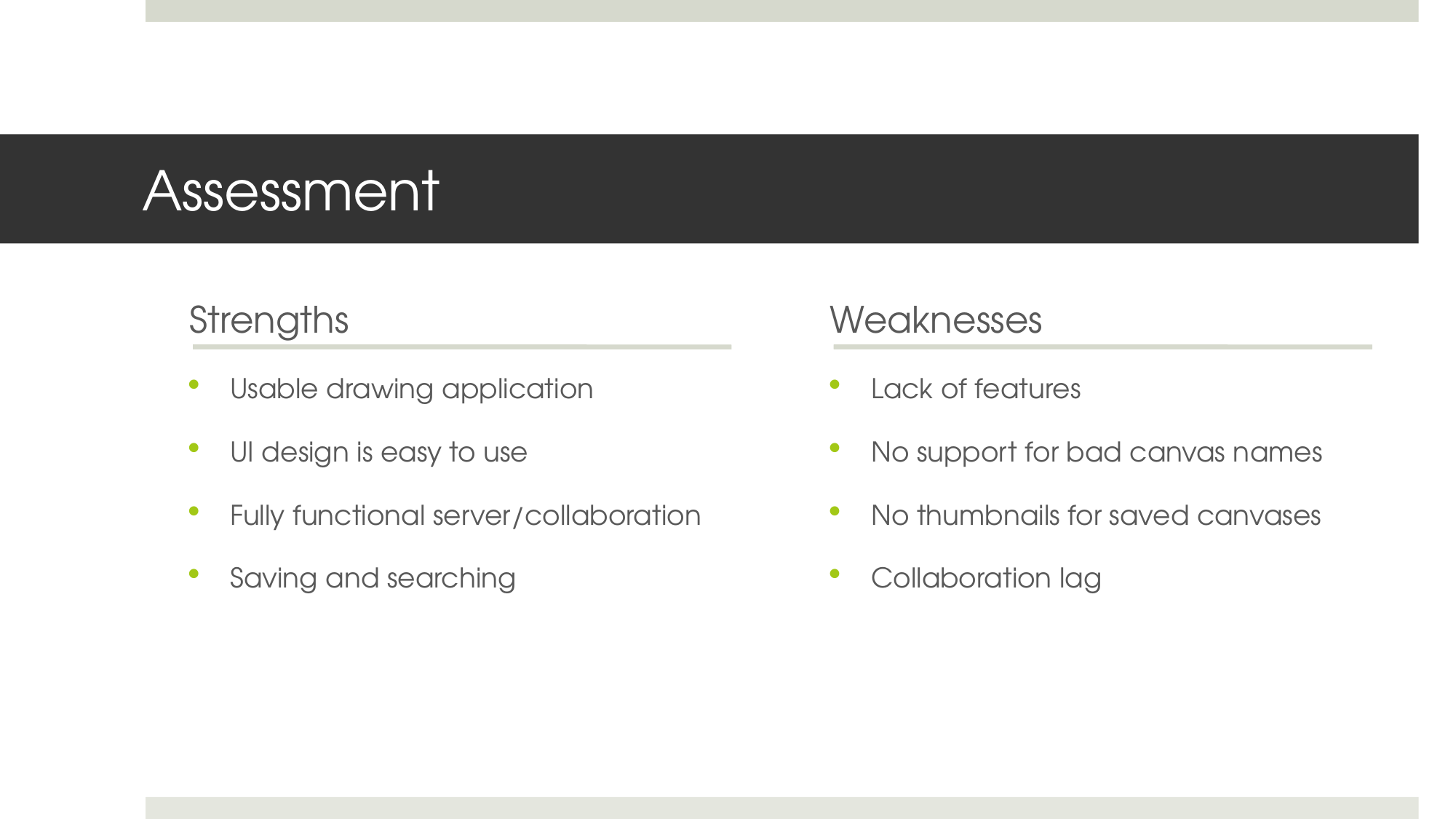

# Assessment
Strengths
Weaknesses
Usable drawing application
UI design is easy to use
Fully functional server/collaboration
Saving and searching
Lack of features
No support for bad canvas names
No thumbnails for saved canvases
Collaboration lag